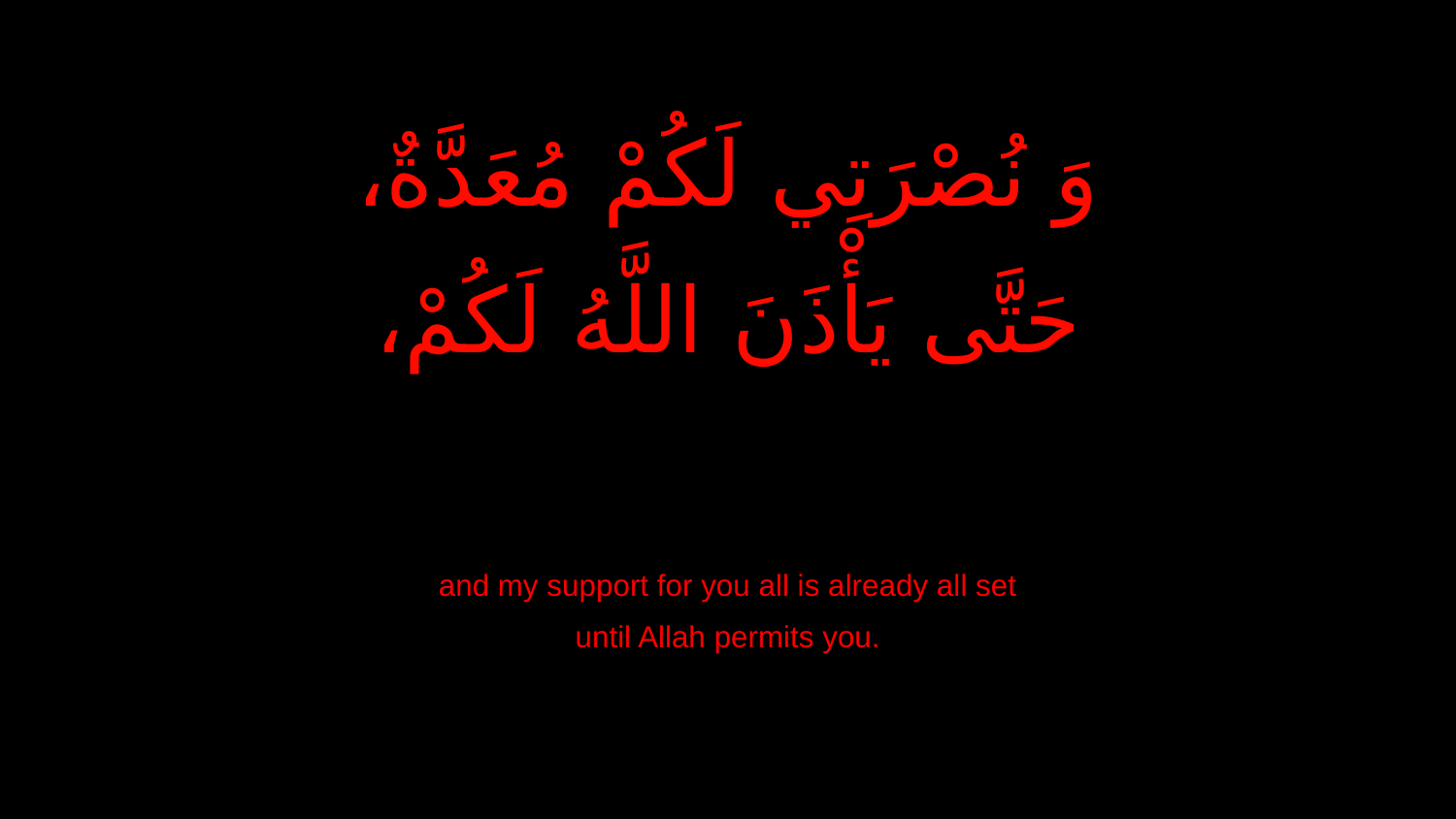

وَ نُصْرَتِي لَكُمْ مُعَدَّةٌ،
حَتَّى يَأْذَنَ اللَّهُ لَكُمْ،
and my support for you all is already all set
until Allah permits you.